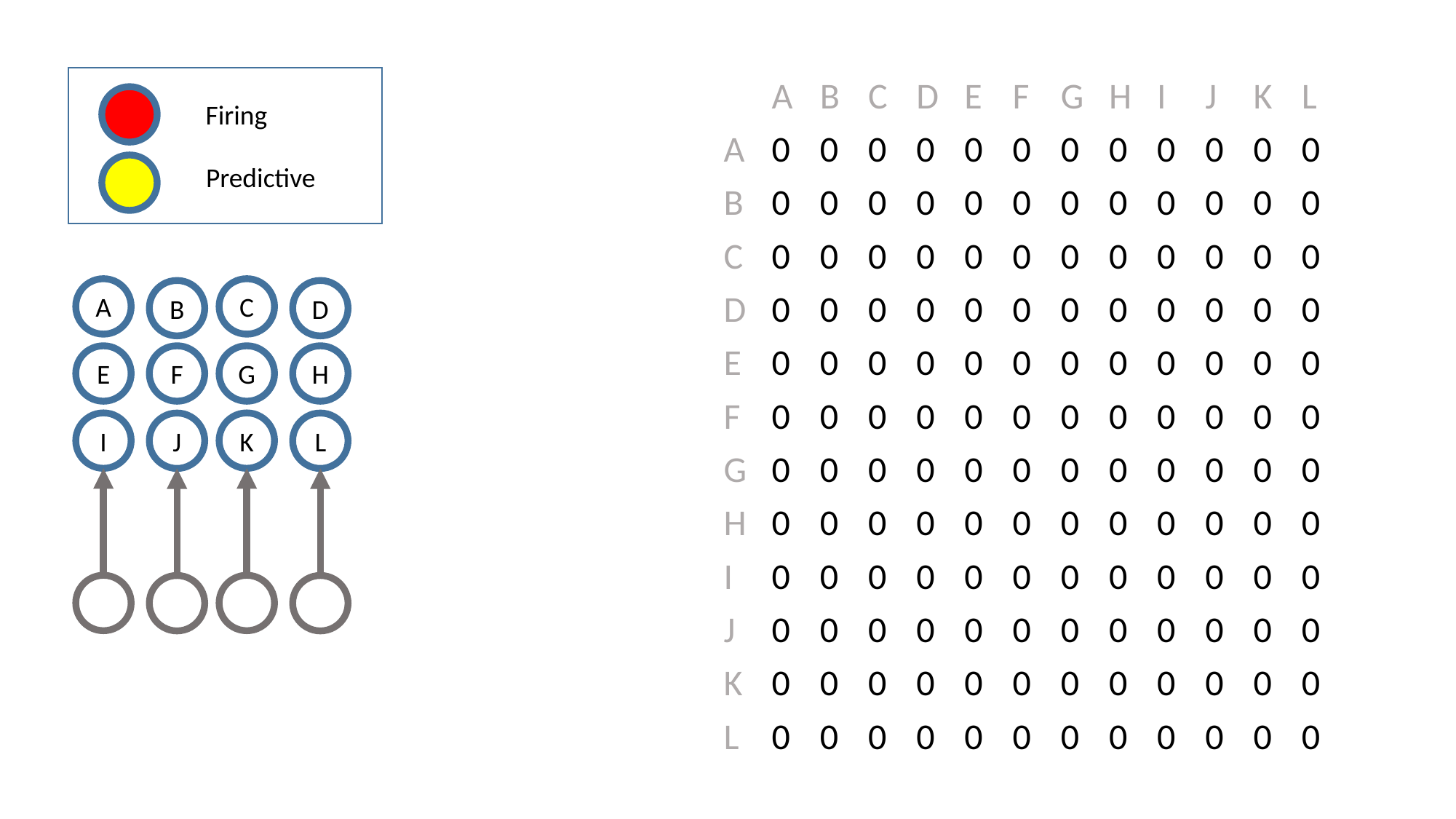

|  | A | B | C | D | E | F | G | H | I | J | K | L |
| --- | --- | --- | --- | --- | --- | --- | --- | --- | --- | --- | --- | --- |
| A | 0 | 0 | 0 | 0 | 0 | 0 | 0 | 0 | 0 | 0 | 0 | 0 |
| B | 0 | 0 | 0 | 0 | 0 | 0 | 0 | 0 | 0 | 0 | 0 | 0 |
| C | 0 | 0 | 0 | 0 | 0 | 0 | 0 | 0 | 0 | 0 | 0 | 0 |
| D | 0 | 0 | 0 | 0 | 0 | 0 | 0 | 0 | 0 | 0 | 0 | 0 |
| E | 0 | 0 | 0 | 0 | 0 | 0 | 0 | 0 | 0 | 0 | 0 | 0 |
| F | 0 | 0 | 0 | 0 | 0 | 0 | 0 | 0 | 0 | 0 | 0 | 0 |
| G | 0 | 0 | 0 | 0 | 0 | 0 | 0 | 0 | 0 | 0 | 0 | 0 |
| H | 0 | 0 | 0 | 0 | 0 | 0 | 0 | 0 | 0 | 0 | 0 | 0 |
| I | 0 | 0 | 0 | 0 | 0 | 0 | 0 | 0 | 0 | 0 | 0 | 0 |
| J | 0 | 0 | 0 | 0 | 0 | 0 | 0 | 0 | 0 | 0 | 0 | 0 |
| K | 0 | 0 | 0 | 0 | 0 | 0 | 0 | 0 | 0 | 0 | 0 | 0 |
| L | 0 | 0 | 0 | 0 | 0 | 0 | 0 | 0 | 0 | 0 | 0 | 0 |

Firing
Predictive

A
C
B
D
E
F
G
H
I
K
J
L